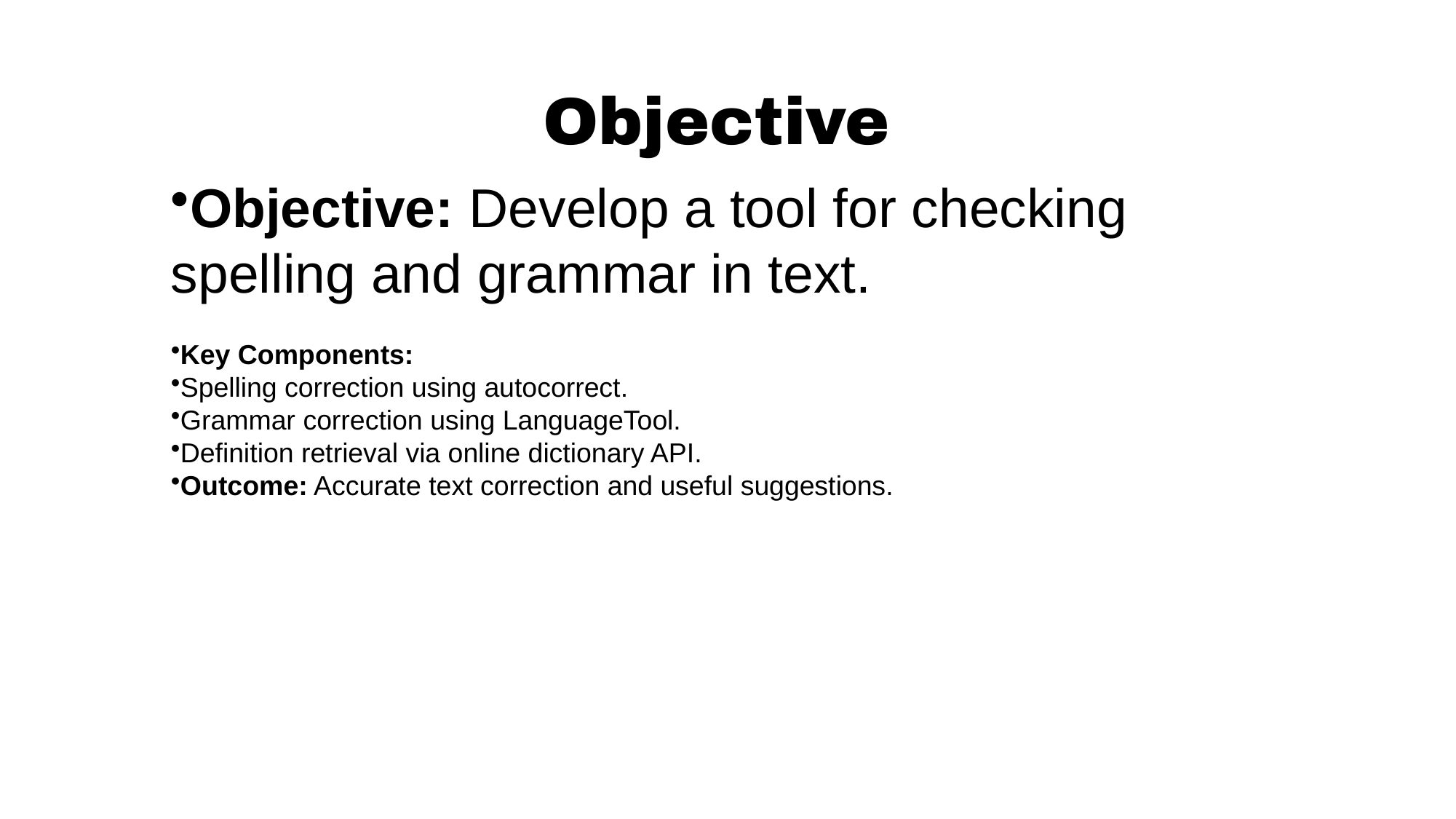

# Objective
Objective: Develop a tool for checking spelling and grammar in text.

Key Components:
Spelling correction using autocorrect.
Grammar correction using LanguageTool.
Definition retrieval via online dictionary API.
Outcome: Accurate text correction and useful suggestions.